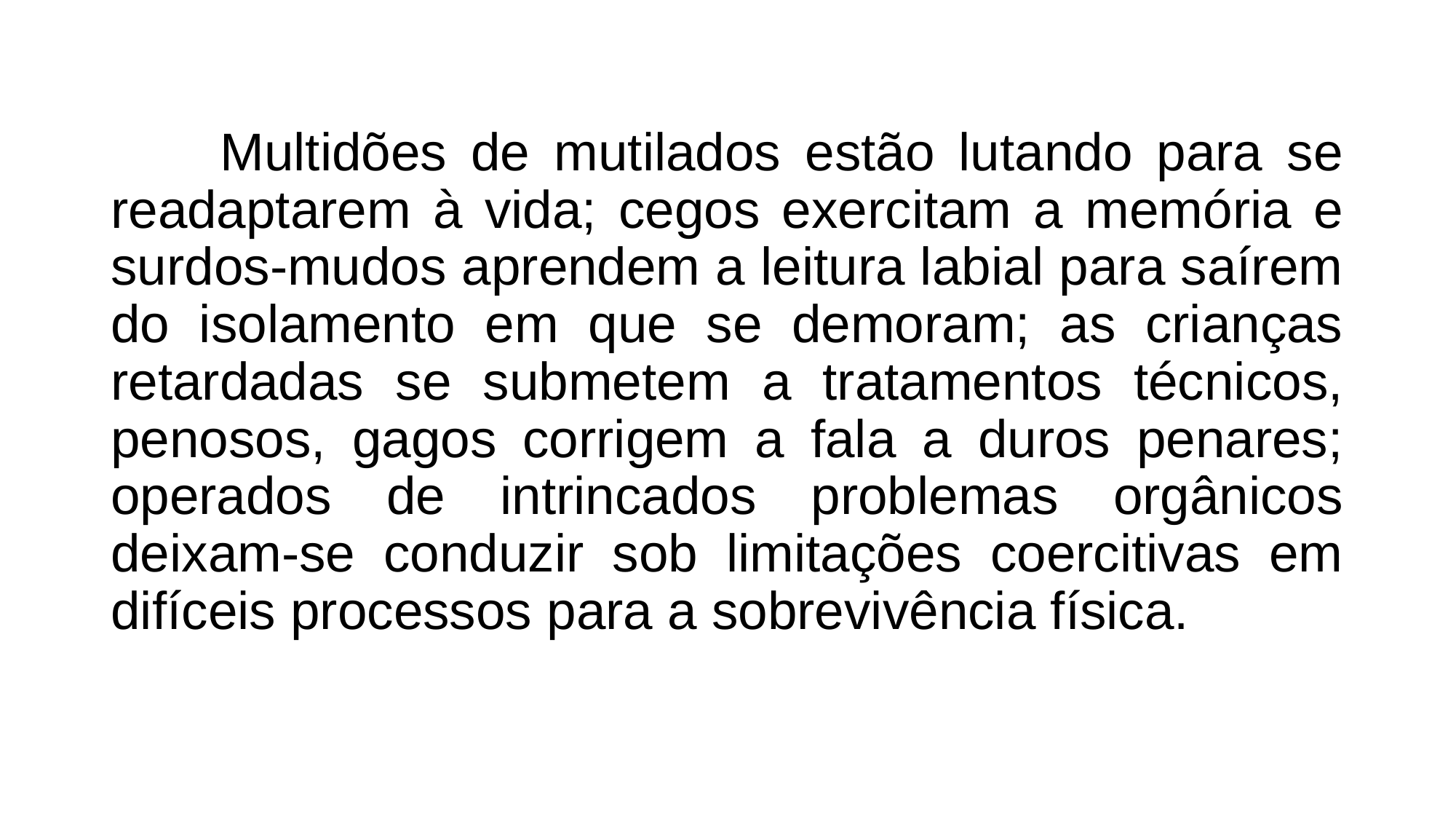

Multidões de mutilados estão lutando para se readaptarem à vida; cegos exercitam a memória e surdos-mudos aprendem a leitura labial para saírem do isolamento em que se demoram; as crianças retardadas se submetem a tratamentos técnicos, penosos, gagos corrigem a fala a duros penares; operados de intrincados problemas orgânicos deixam-se conduzir sob limitações coercitivas em difíceis processos para a sobrevivência física.